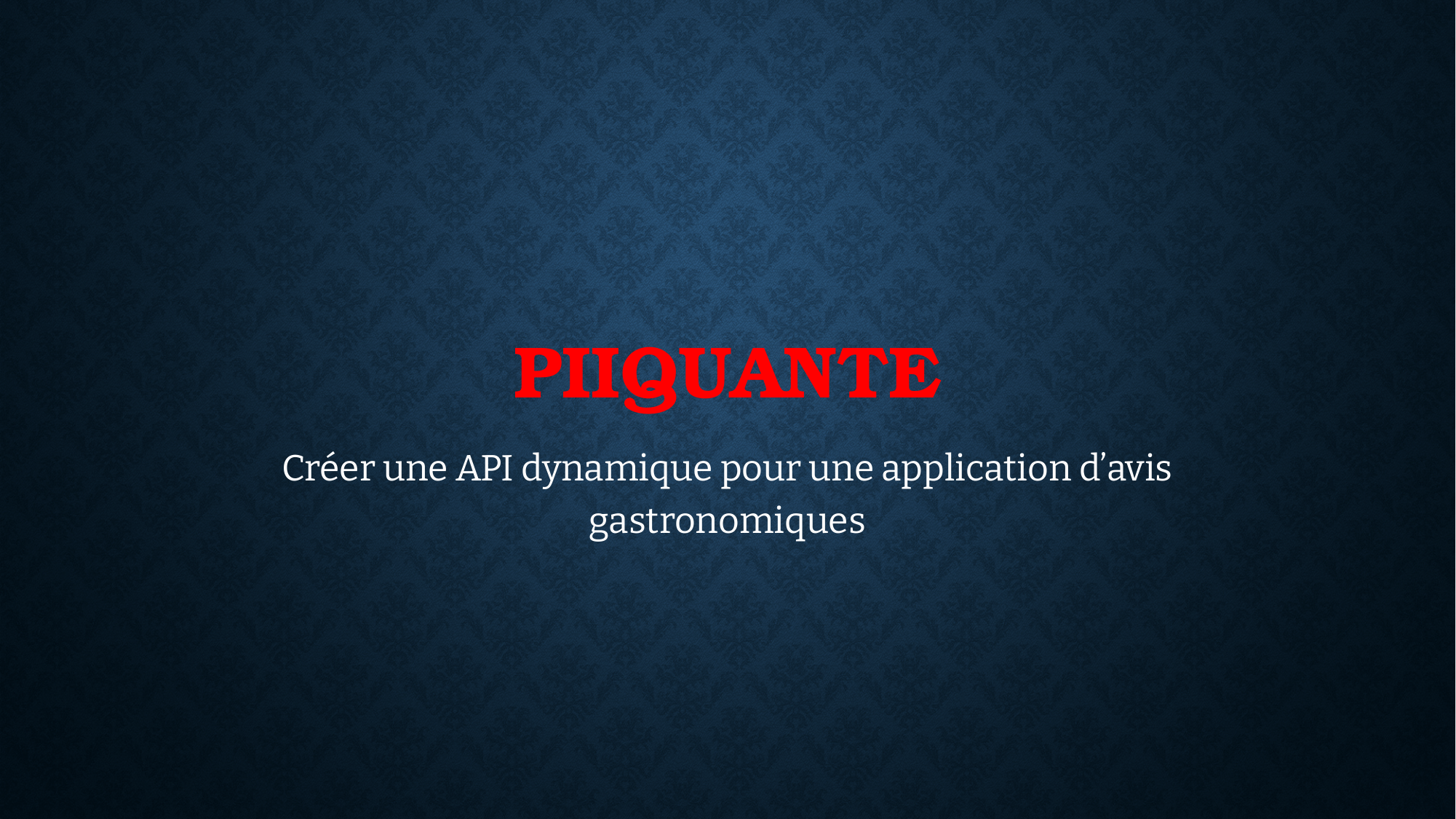

# PIIQUANTE
Créer une API dynamique pour une application d’avis gastronomiques